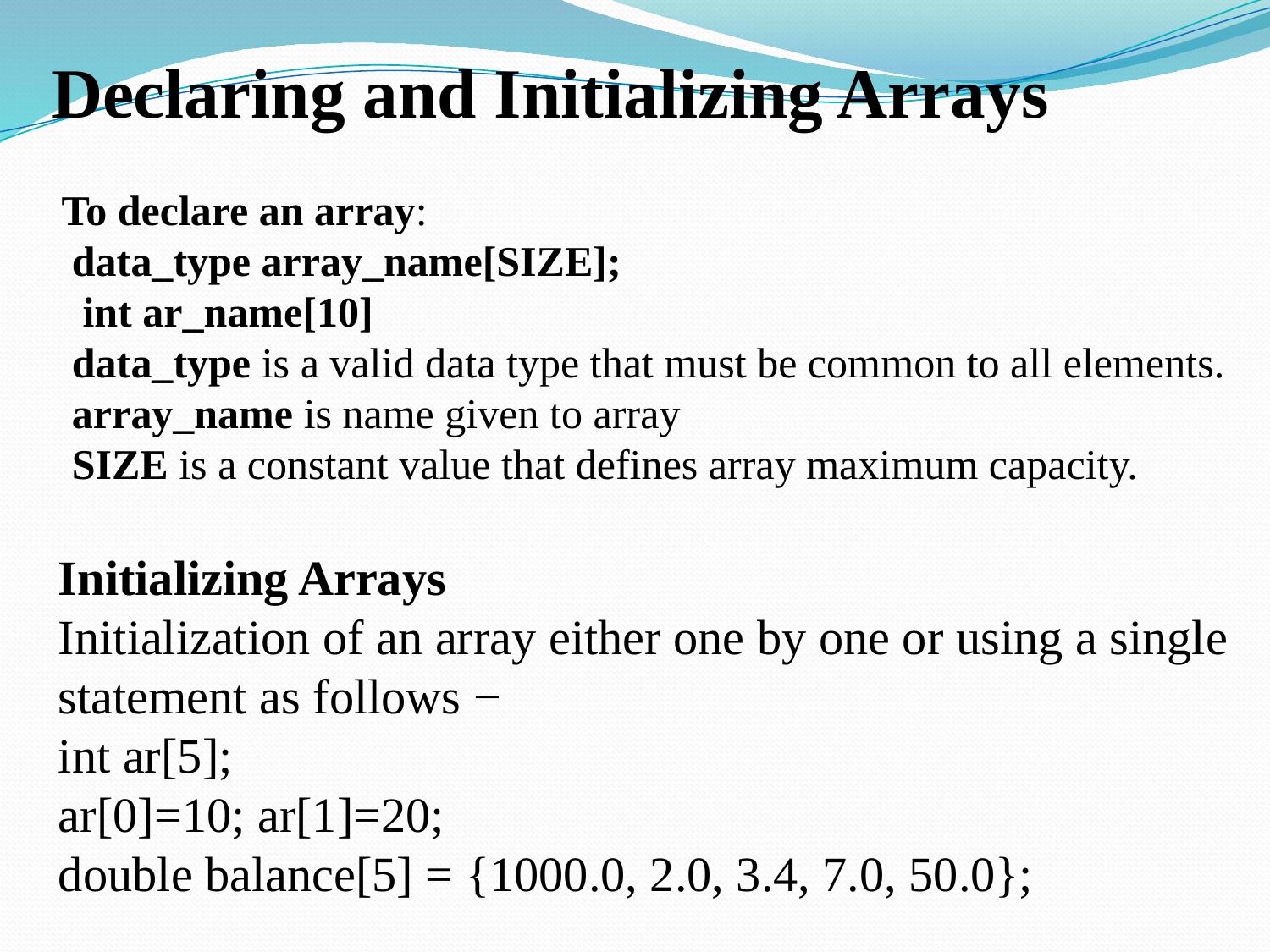

# Declaring and Initializing Arrays
To declare an array:
 data_type array_name[SIZE];
  int ar_name[10]
 data_type is a valid data type that must be common to all elements.
 array_name is name given to array
 SIZE is a constant value that defines array maximum capacity.
Initializing Arrays
Initialization of an array either one by one or using a single statement as follows −
int ar[5];
ar[0]=10; ar[1]=20;
double balance[5] = {1000.0, 2.0, 3.4, 7.0, 50.0};